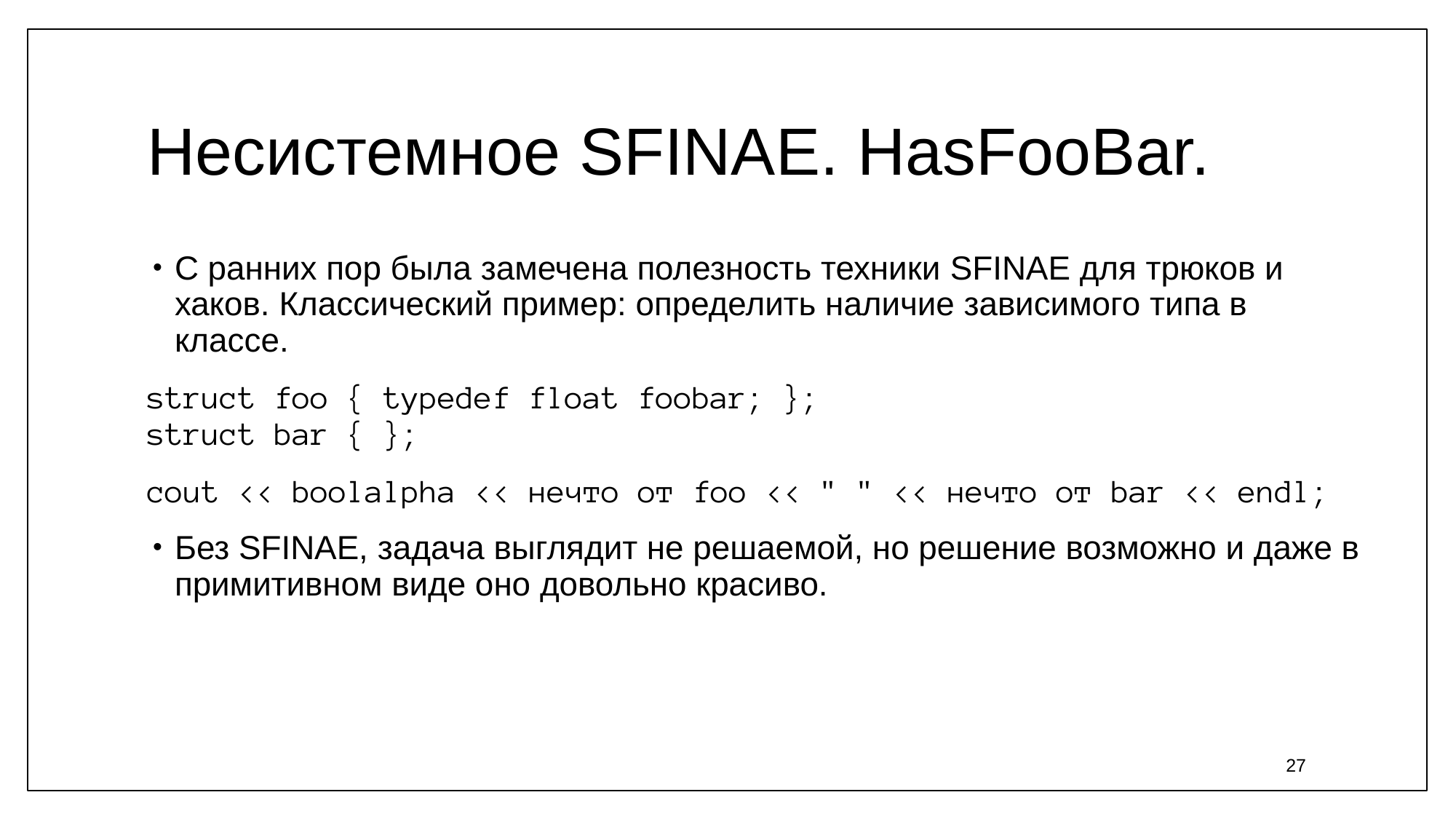

# Несистемное SFINAE. HasFooBar.
С ранних пор была замечена полезность техники SFINAE для трюков и хаков. Классический пример: определить наличие зависимого типа в классе.
struct foo { typedef float foobar; };
struct bar { };
cout << boolalpha << нечто от foo << " " << нечто от bar << endl;
Без SFINAE, задача выглядит не решаемой, но решение возможно и даже в примитивном виде оно довольно красиво.

27